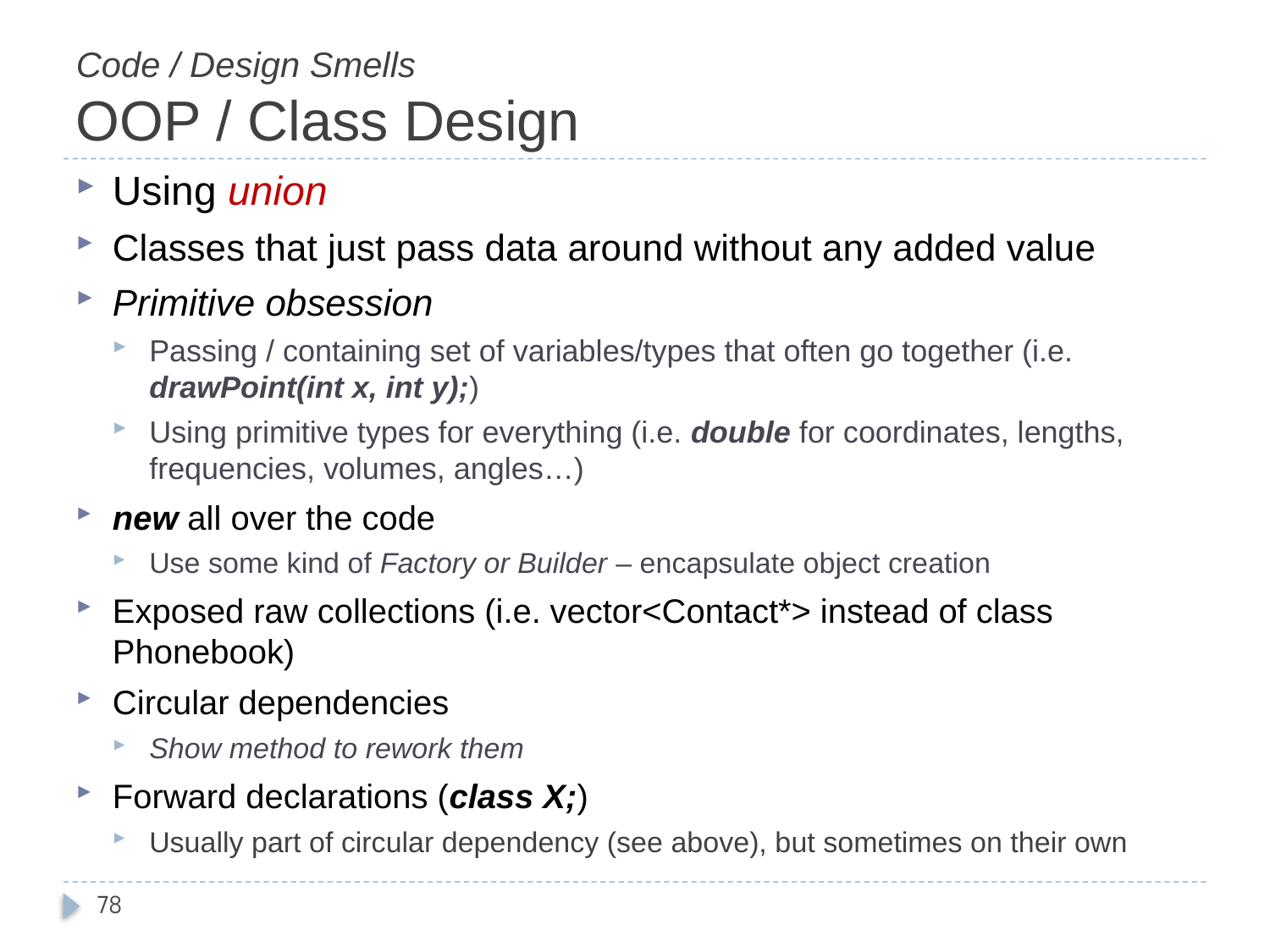

# Code / Design Smells OOP / Class Design
Using union
Classes that just pass data around without any added value
Primitive obsession
Passing / containing set of variables/types that often go together (i.e. drawPoint(int x, int y);)
Using primitive types for everything (i.e. double for coordinates, lengths, frequencies, volumes, angles…)
new all over the code
Use some kind of Factory or Builder – encapsulate object creation
Exposed raw collections (i.e. vector<Contact*> instead of class Phonebook)
Circular dependencies
Show method to rework them
Forward declarations (class X;)
Usually part of circular dependency (see above), but sometimes on their own
78